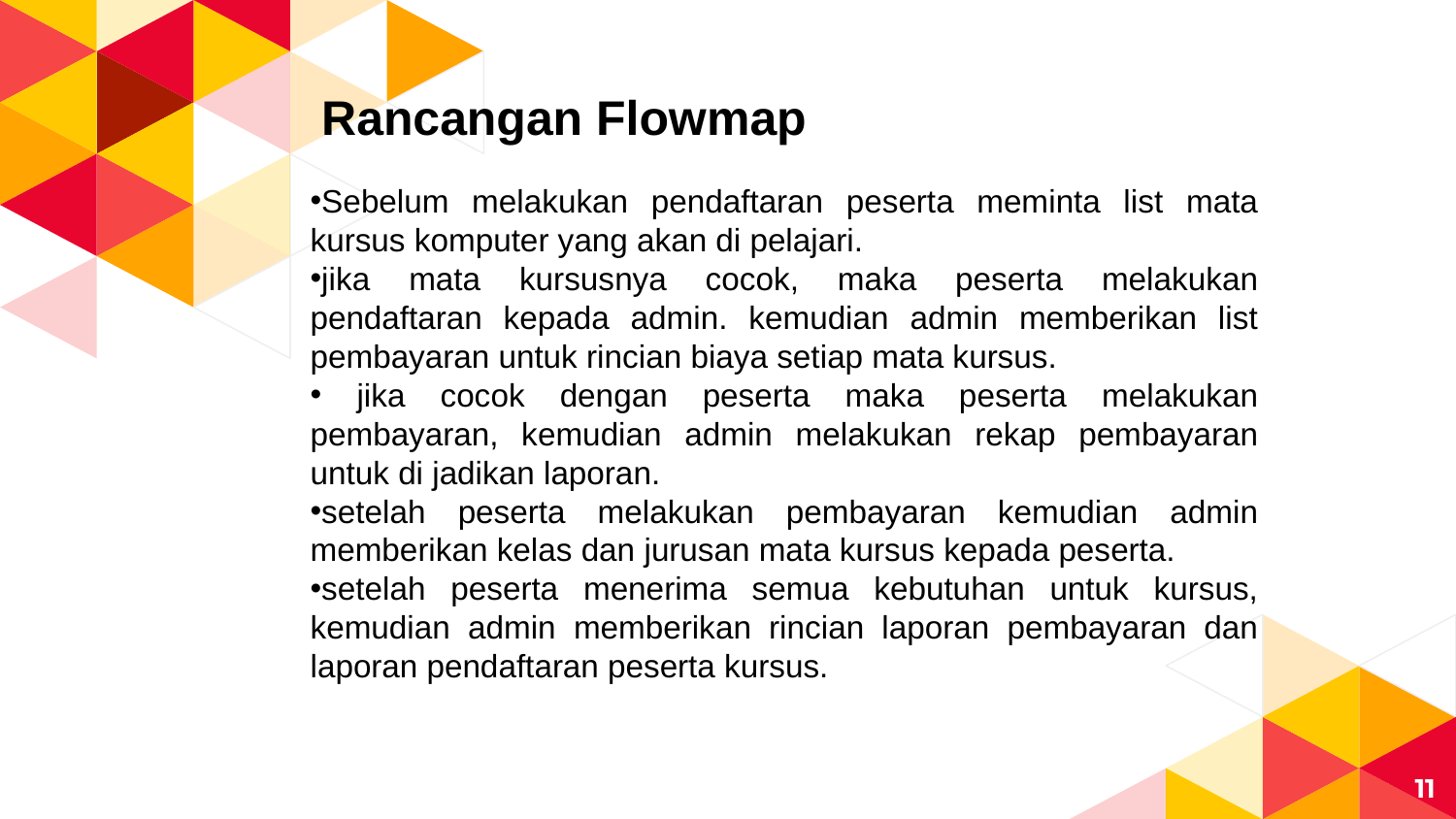

Rancangan Flowmap
Sebelum melakukan pendaftaran peserta meminta list mata kursus komputer yang akan di pelajari.
jika mata kursusnya cocok, maka peserta melakukan pendaftaran kepada admin. kemudian admin memberikan list pembayaran untuk rincian biaya setiap mata kursus.
 jika cocok dengan peserta maka peserta melakukan pembayaran, kemudian admin melakukan rekap pembayaran untuk di jadikan laporan.
setelah peserta melakukan pembayaran kemudian admin memberikan kelas dan jurusan mata kursus kepada peserta.
setelah peserta menerima semua kebutuhan untuk kursus, kemudian admin memberikan rincian laporan pembayaran dan laporan pendaftaran peserta kursus.
11